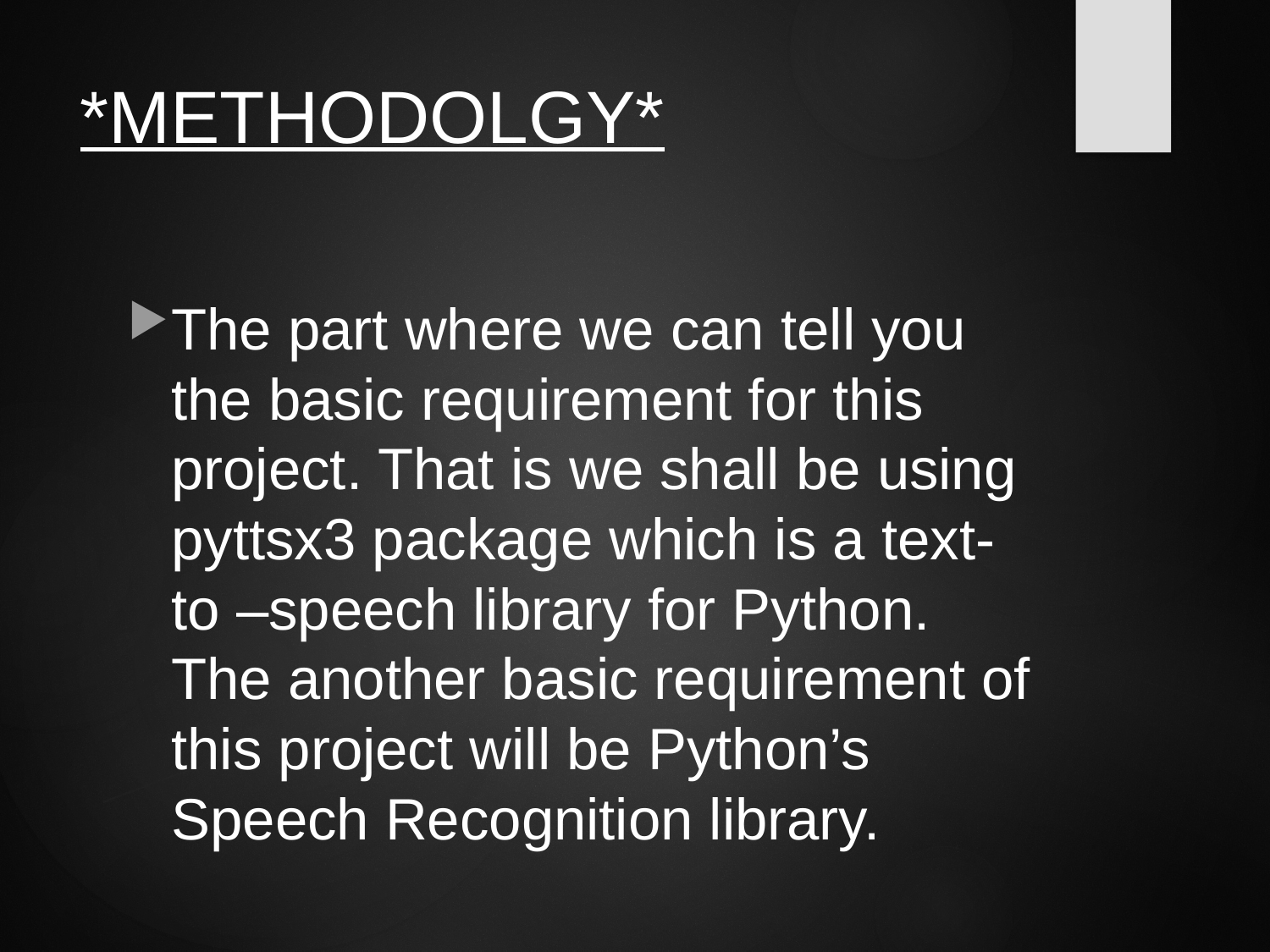

# *METHODOLGY*
The part where we can tell you the basic requirement for this project. That is we shall be using pyttsx3 package which is a text-to –speech library for Python. The another basic requirement of this project will be Python’s Speech Recognition library.